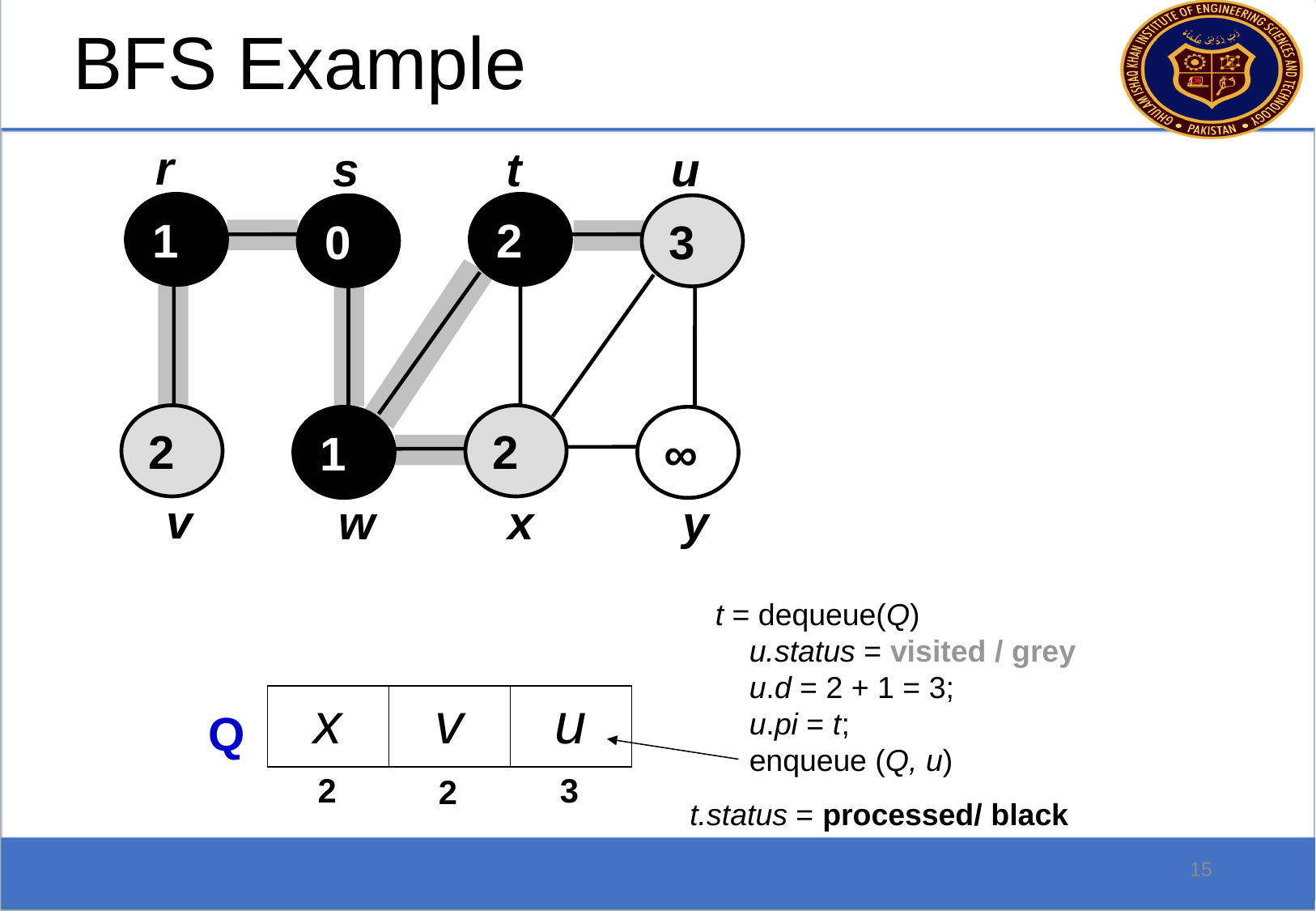

BFS Example
r
s
t
u
1
2
0
3

2
2
1
∞

v
w
x
y
   t = dequeue(Q)
       u.status = visited / grey
       u.d = 2 + 1 = 3;
       u.pi = t;
       enqueue (Q, u)

t.status = processed/ black
| x | v | u |
| --- | --- | --- |
Q

2
3
2
15